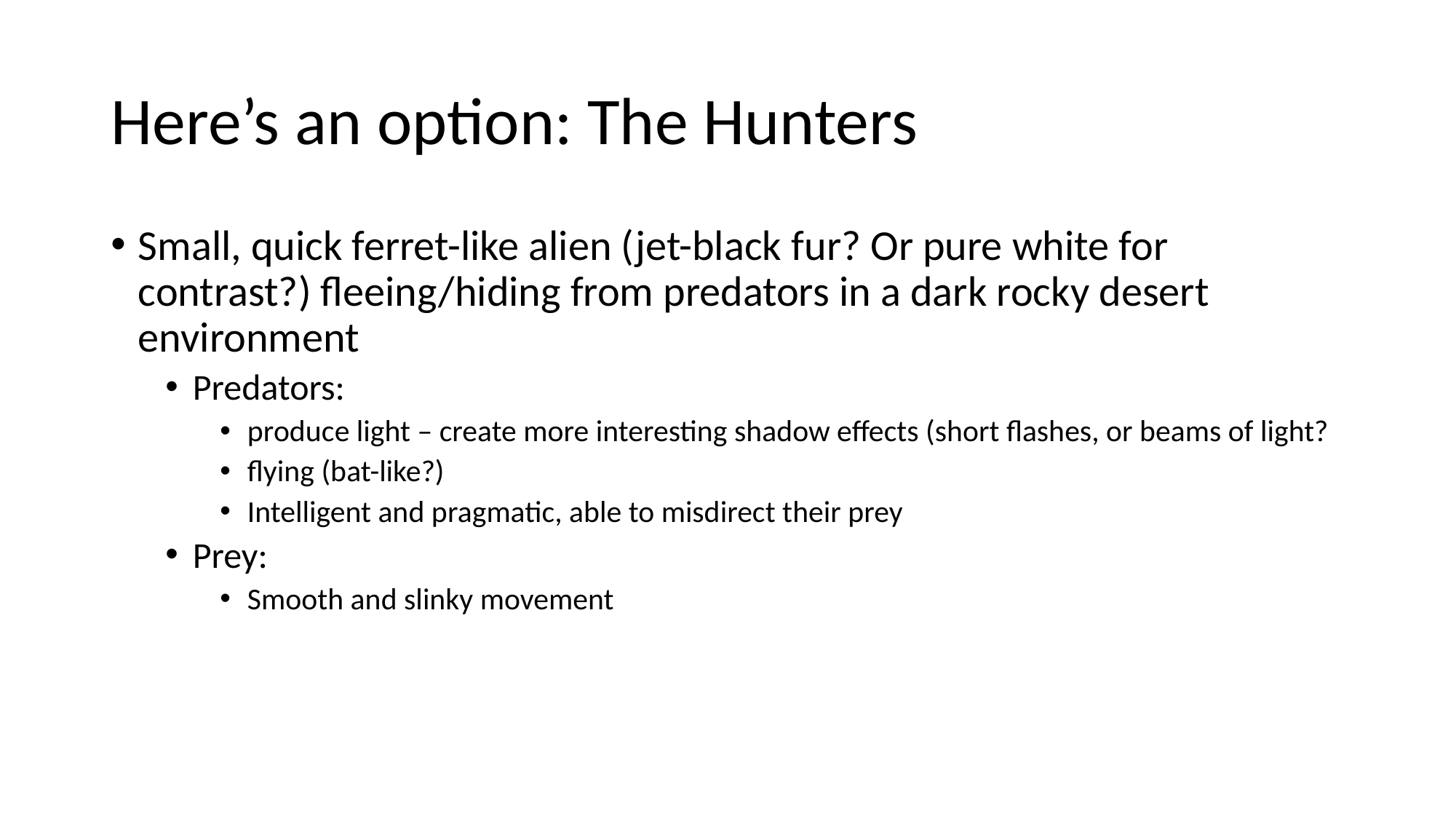

# Here’s an option: The Hunters
Small, quick ferret-like alien (jet-black fur? Or pure white for contrast?) fleeing/hiding from predators in a dark rocky desert environment
Predators:
produce light – create more interesting shadow effects (short flashes, or beams of light?
flying (bat-like?)
Intelligent and pragmatic, able to misdirect their prey
Prey:
Smooth and slinky movement